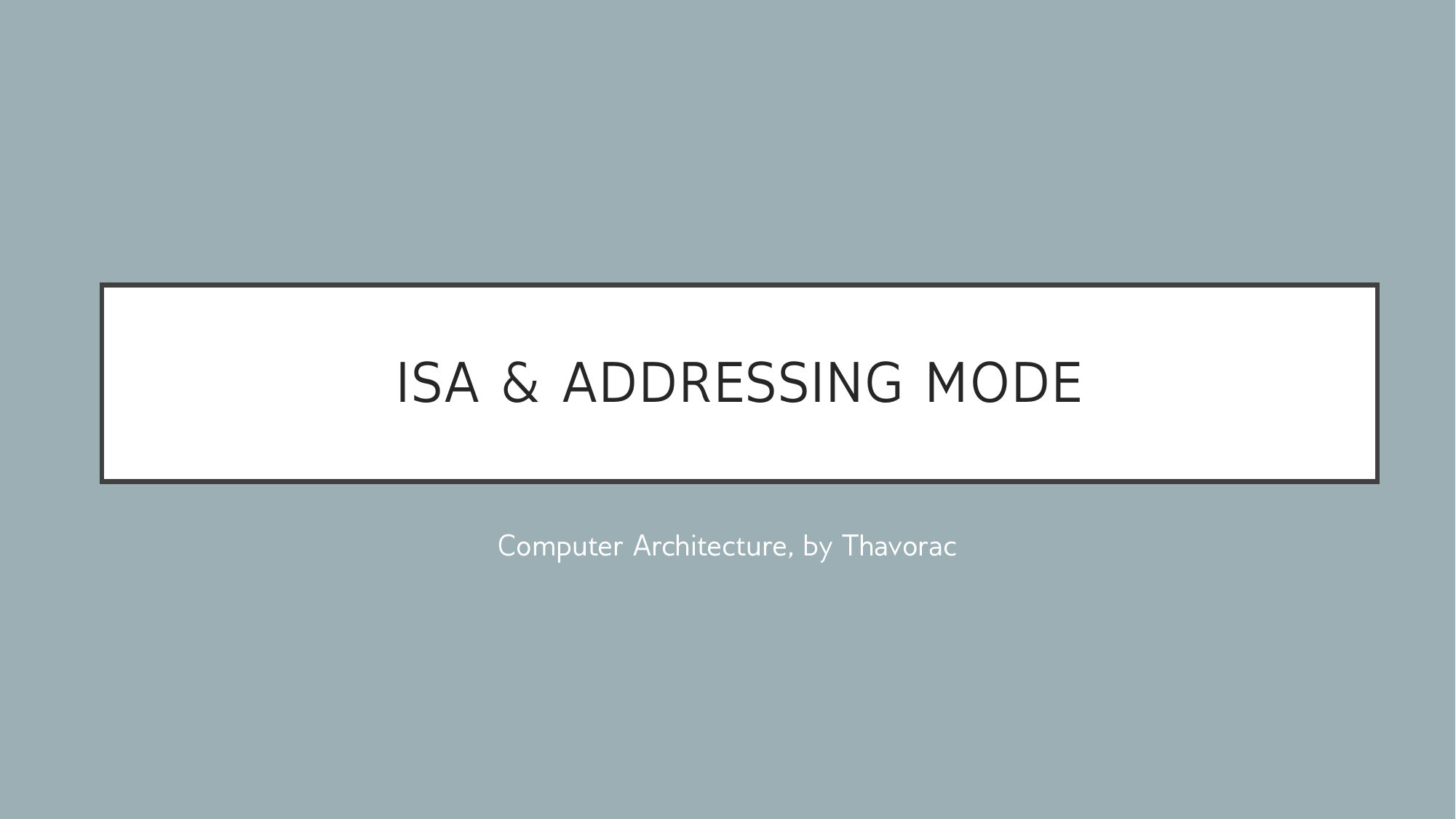

# ISA & Addressing mode
Computer Architecture, by Thavorac